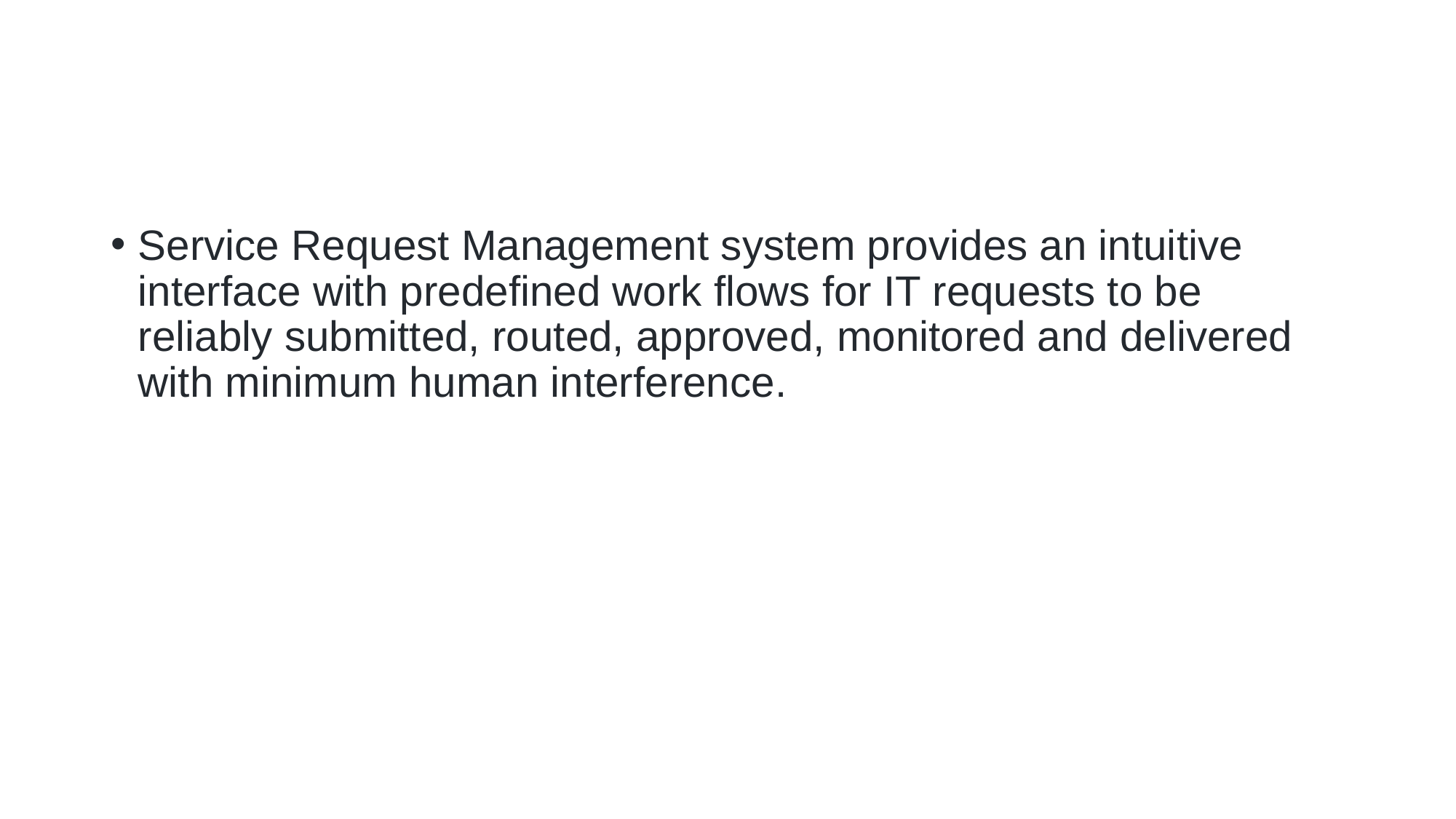

#
Service Request Management system provides an intuitive interface with predefined work flows for IT requests to be reliably submitted, routed, approved, monitored and delivered with minimum human interference.